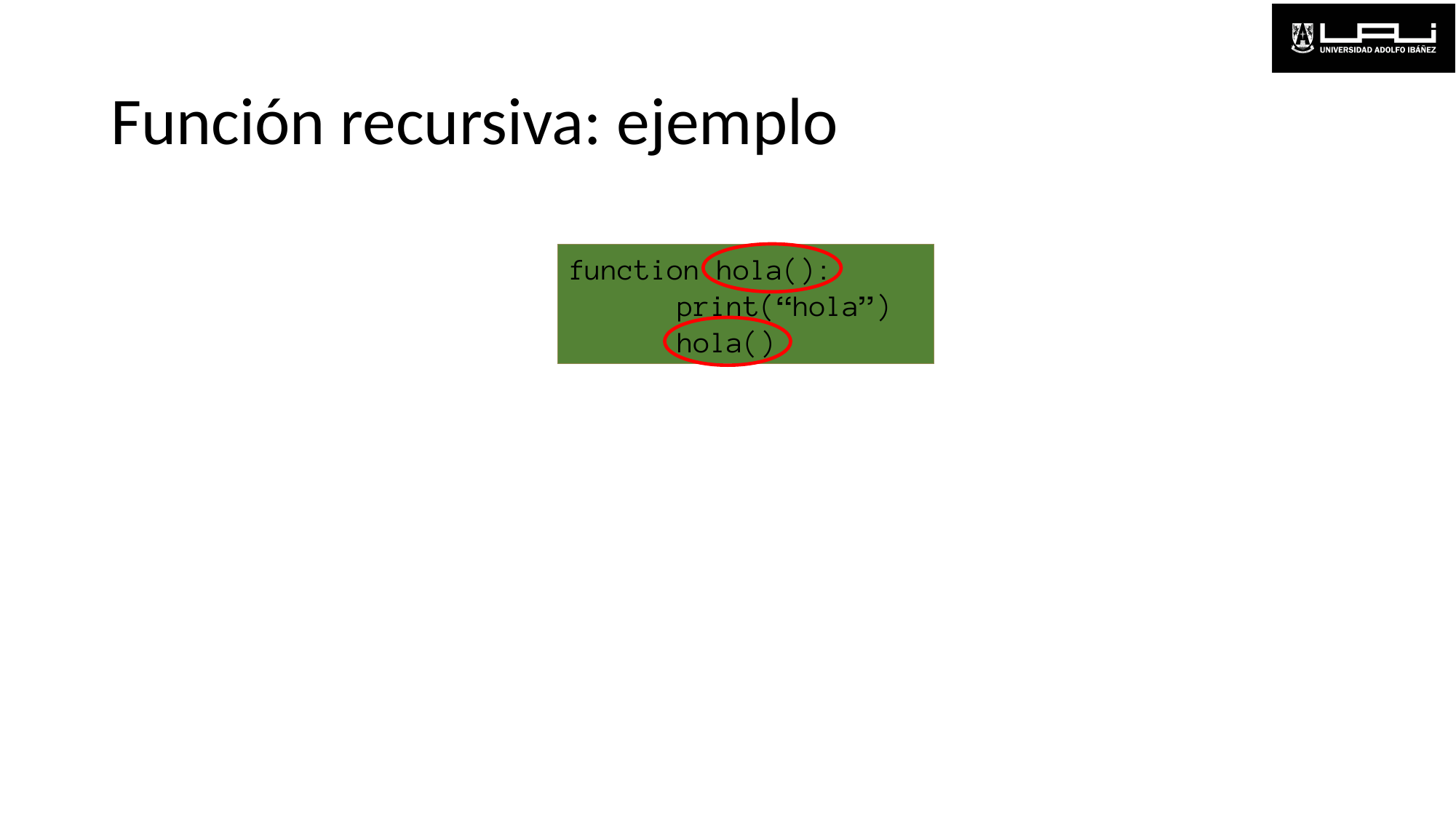

# Función recursiva: ejemplo
function hola():
	print(“hola”)
	hola()